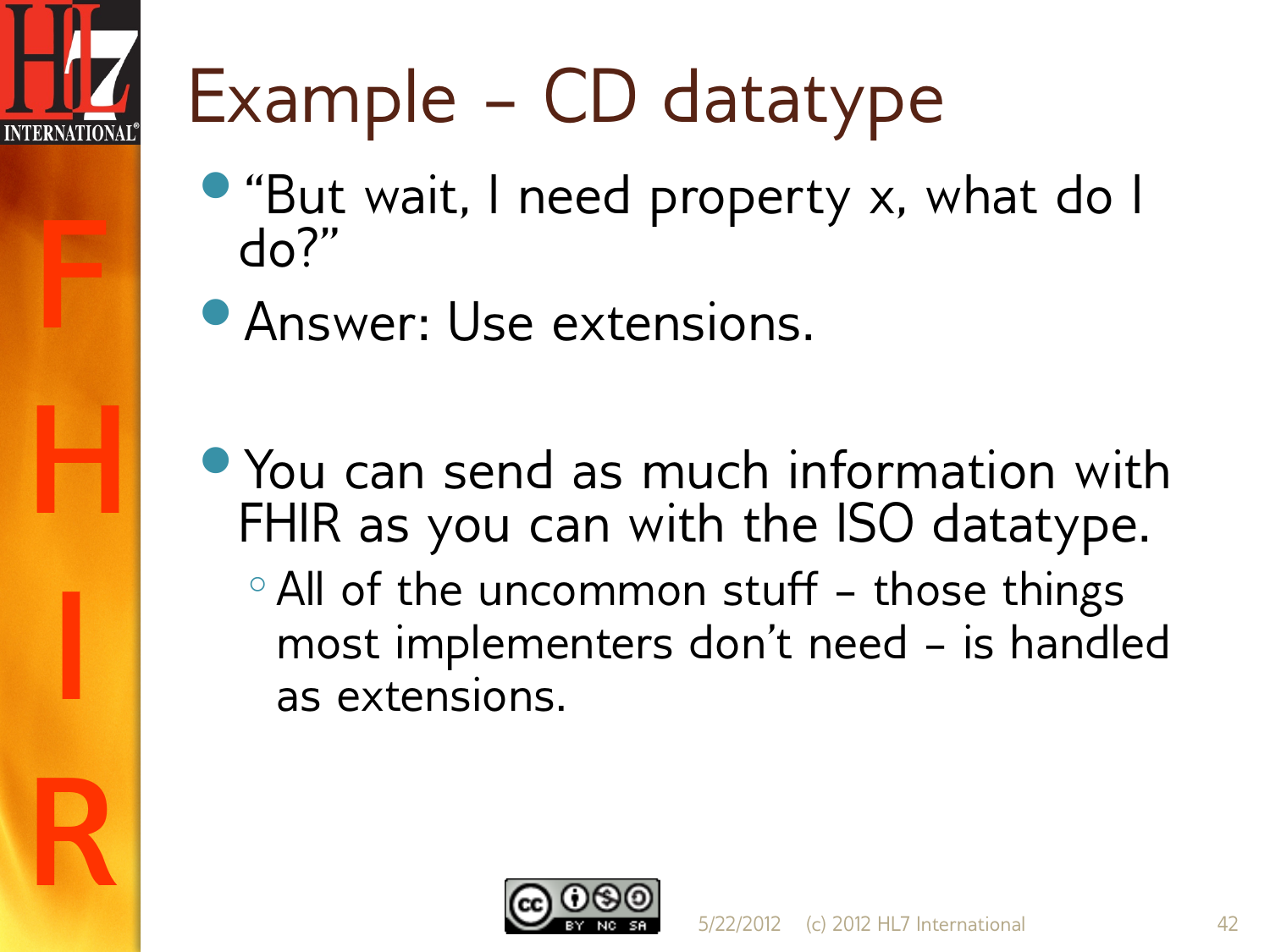

# Example – CD datatype
“But wait, I need property x, what do I do?”
Answer: Use extensions.

You can send as much information with FHIR as you can with the ISO datatype.
All of the uncommon stuff – those things most implementers don’t need – is handled as extensions.
5/22/2012
(c) 2012 HL7 International
42